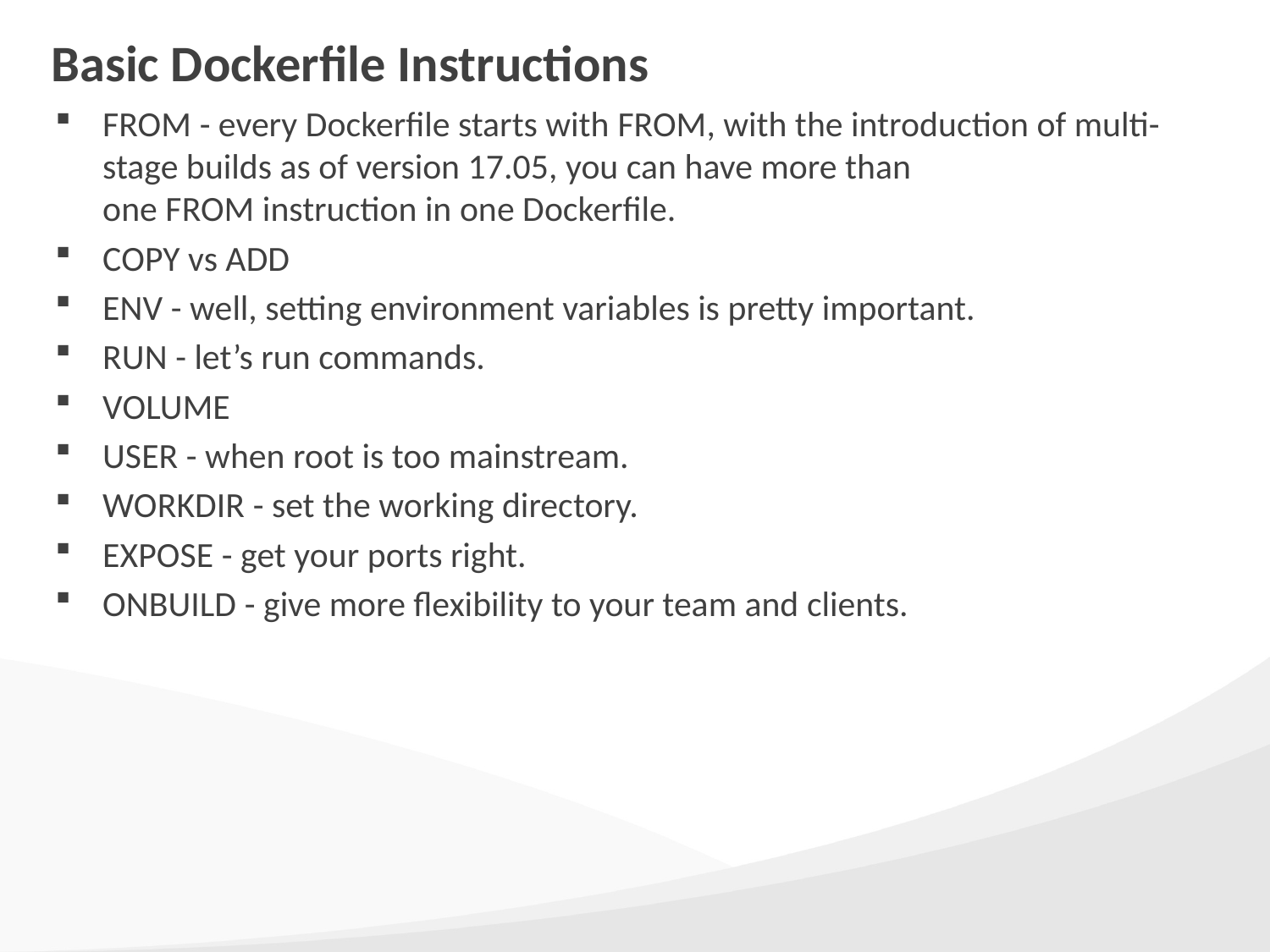

# Basic Dockerfile Instructions
FROM - every Dockerfile starts with FROM, with the introduction of multi-stage builds as of version 17.05, you can have more than one FROM instruction in one Dockerfile.
COPY vs ADD
ENV - well, setting environment variables is pretty important.
RUN - let’s run commands.
VOLUME
USER - when root is too mainstream.
WORKDIR - set the working directory.
EXPOSE - get your ports right.
ONBUILD - give more flexibility to your team and clients.